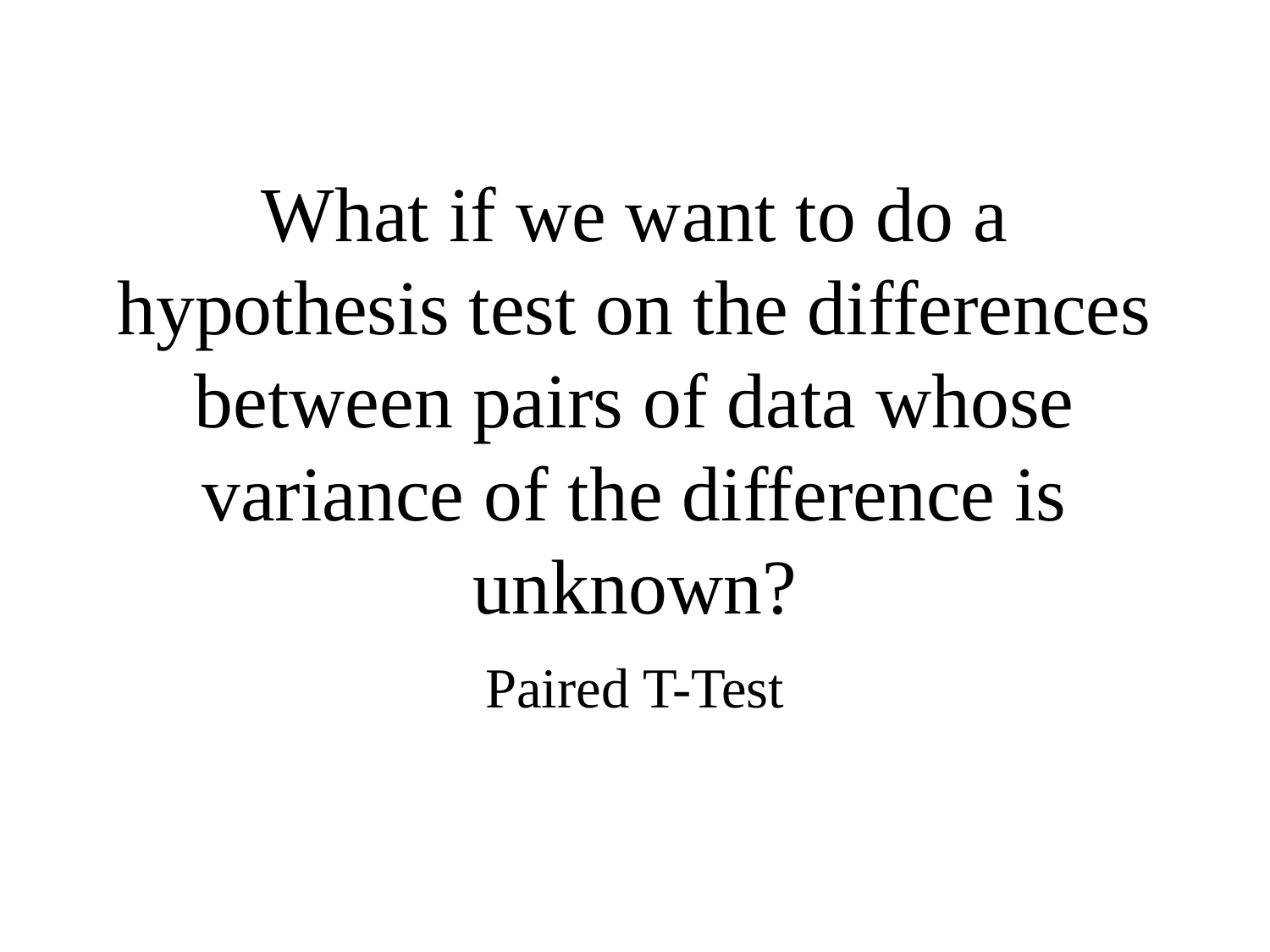

# What if we want to do a hypothesis test on the differences between pairs of data whose variance of the difference is unknown?
Paired T-Test